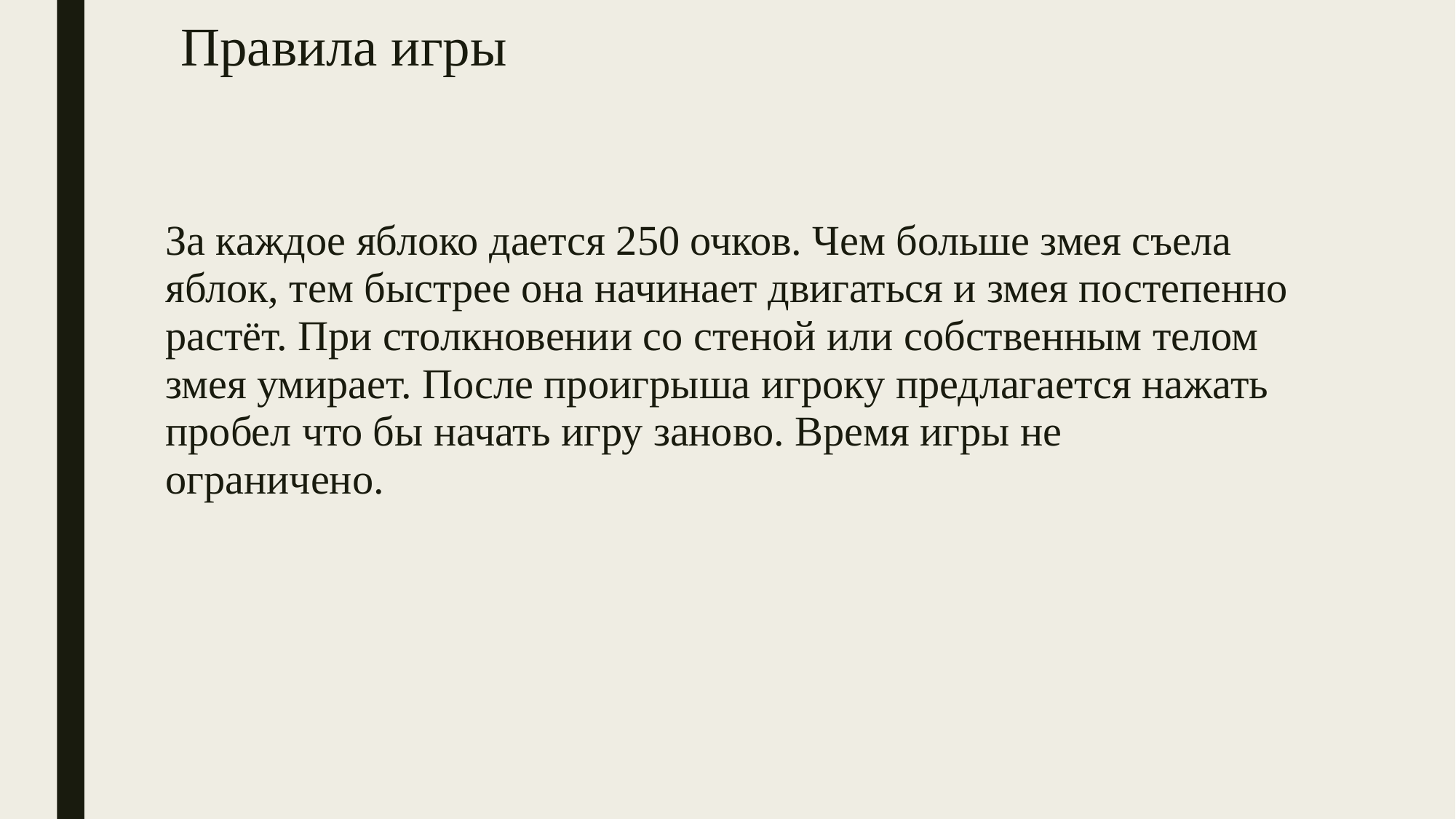

# Правила игры
За каждое яблоко дается 250 очков. Чем больше змея съела яблок, тем быстрее она начинает двигаться и змея постепенно растёт. При столкновении со стеной или собственным телом змея умирает. После проигрыша игроку предлагается нажать пробел что бы начать игру заново. Время игры не ограничено.